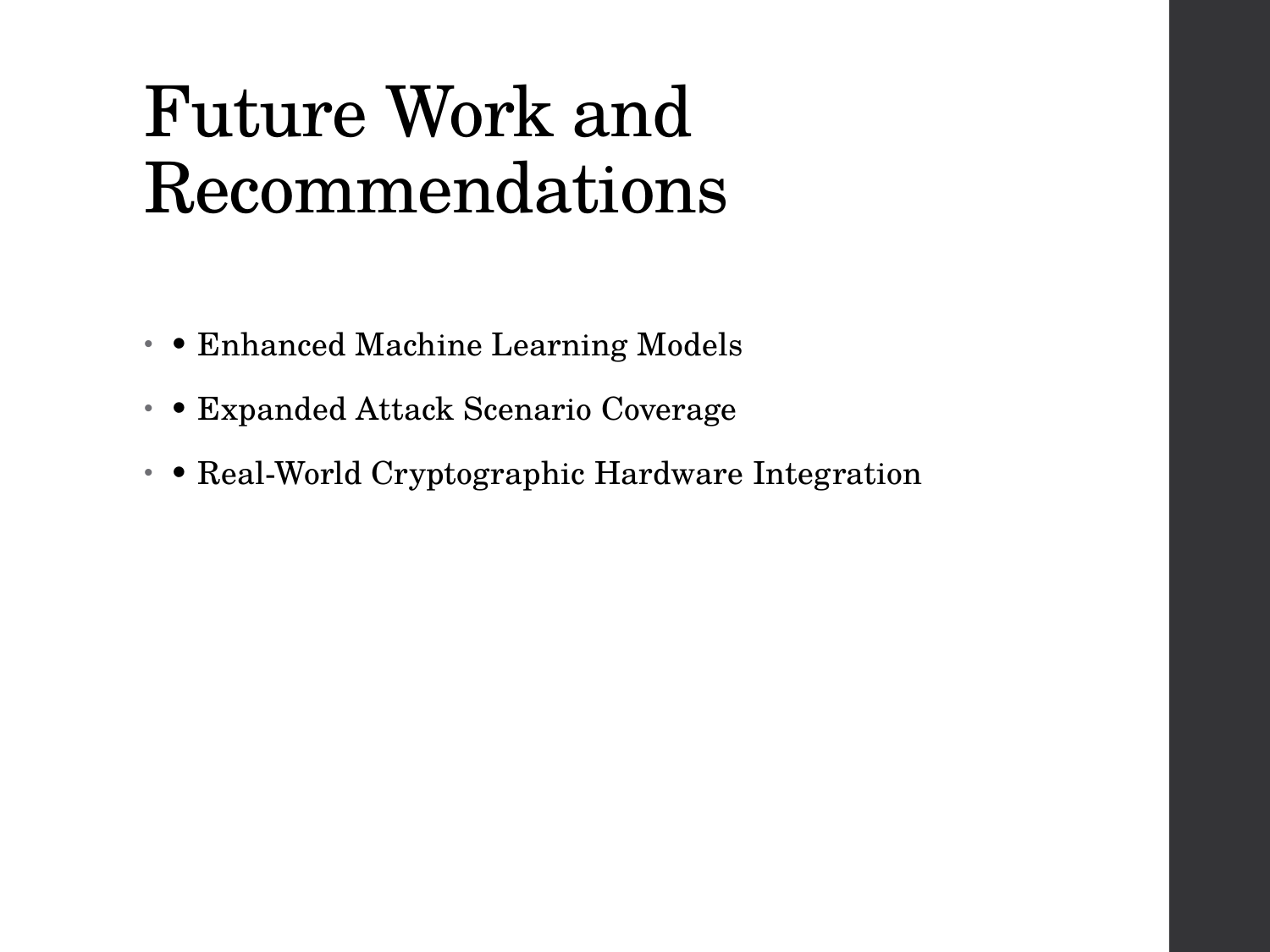

# Future Work and Recommendations

• Enhanced Machine Learning Models
• Expanded Attack Scenario Coverage
• Real-World Cryptographic Hardware Integration